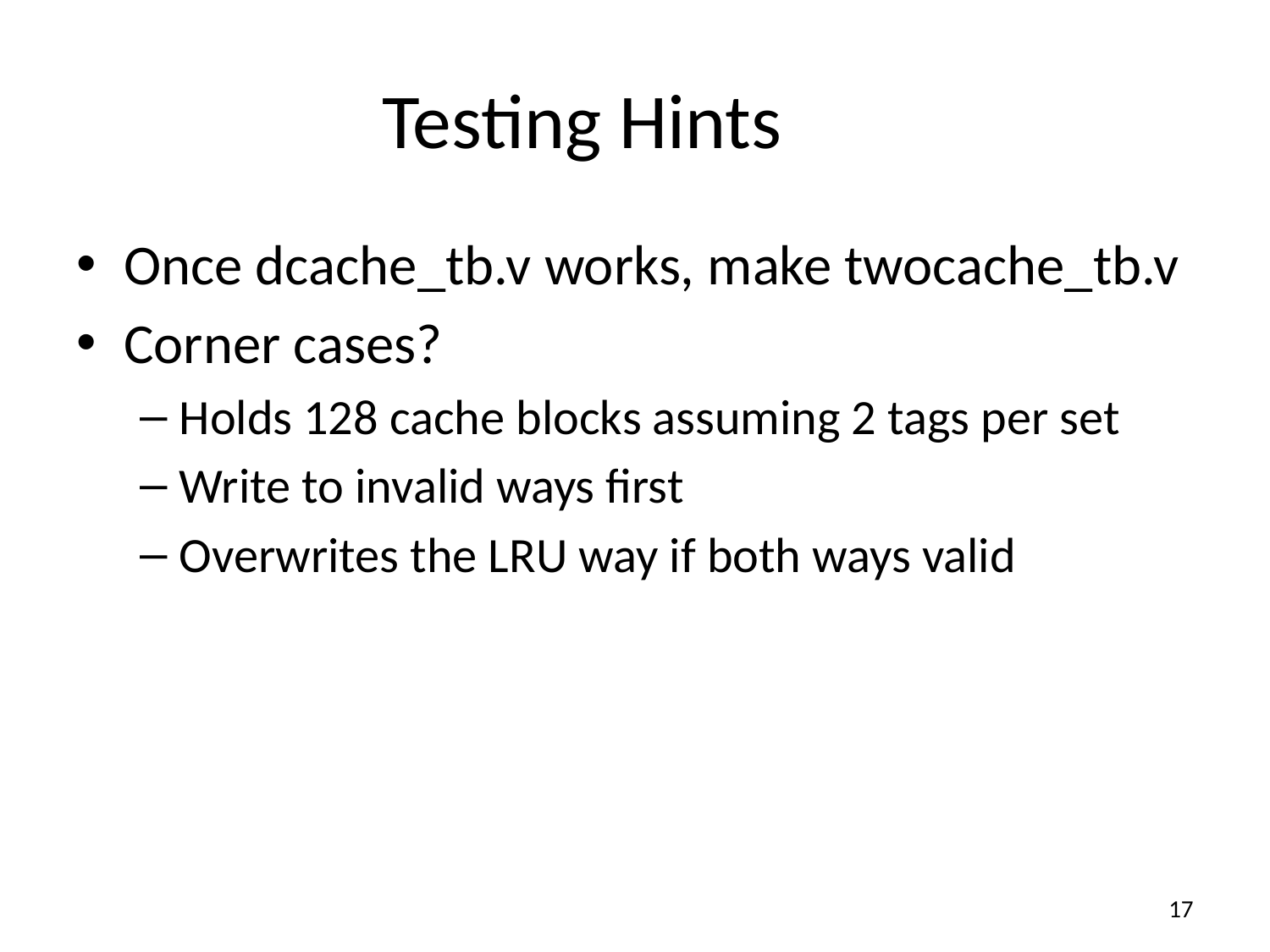

# Testing Hints
Once dcache_tb.v works, make twocache_tb.v
Corner cases?
Holds 128 cache blocks assuming 2 tags per set
Write to invalid ways first
Overwrites the LRU way if both ways valid

17